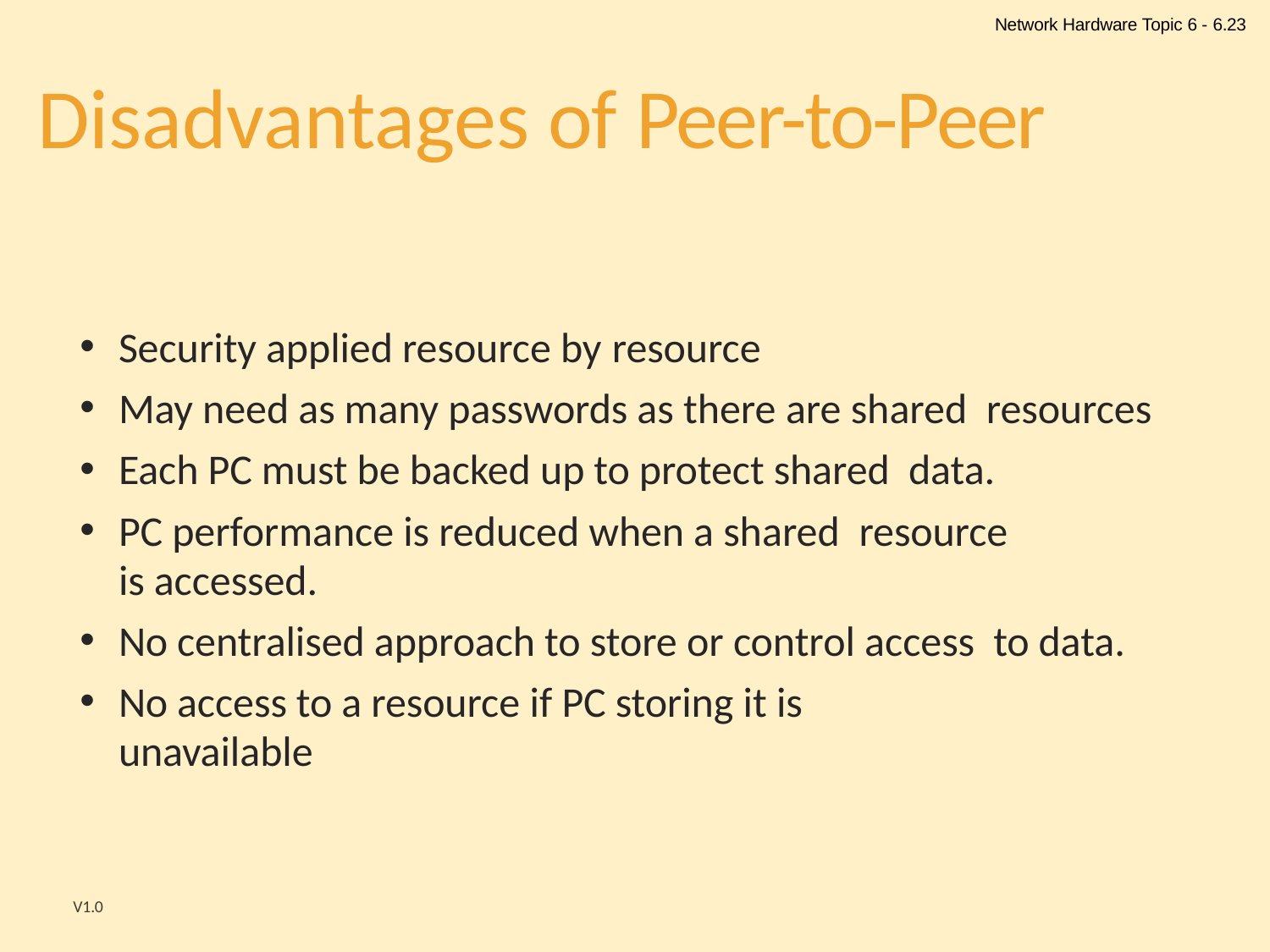

Network Hardware Topic 6 - 6.23
# Disadvantages of Peer-to-Peer
Security applied resource by resource
May need as many passwords as there are shared  resources
Each PC must be backed up to protect shared  data.
PC performance is reduced when a shared  resource is accessed.
No centralised approach to store or control access  to data.
No access to a resource if PC storing it is  unavailable
V1.0